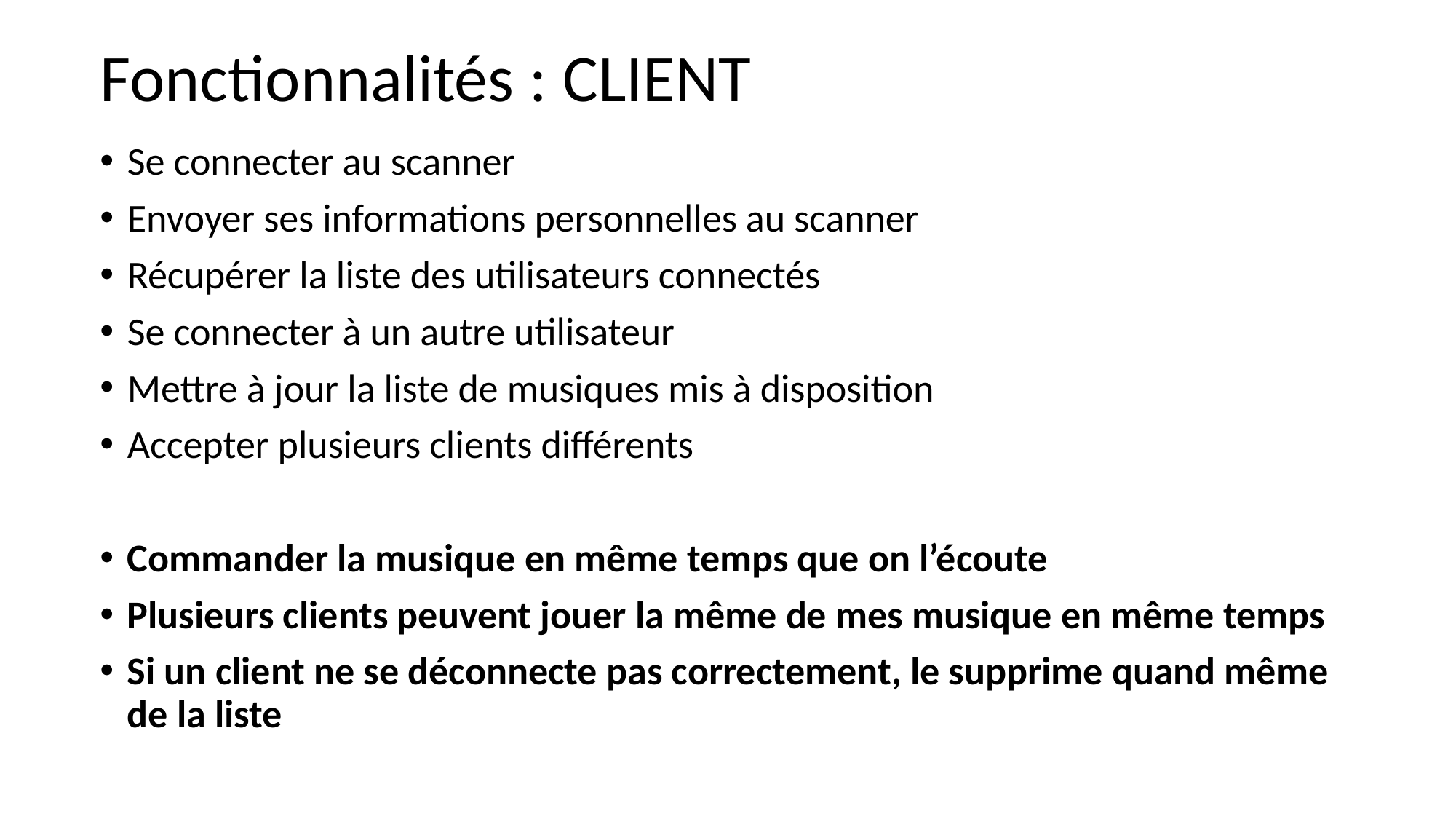

# Fonctionnalités : CLIENT
Se connecter au scanner
Envoyer ses informations personnelles au scanner
Récupérer la liste des utilisateurs connectés
Se connecter à un autre utilisateur
Mettre à jour la liste de musiques mis à disposition
Accepter plusieurs clients différents

Commander la musique en même temps que on l’écoute
Plusieurs clients peuvent jouer la même de mes musique en même temps
Si un client ne se déconnecte pas correctement, le supprime quand même de la liste